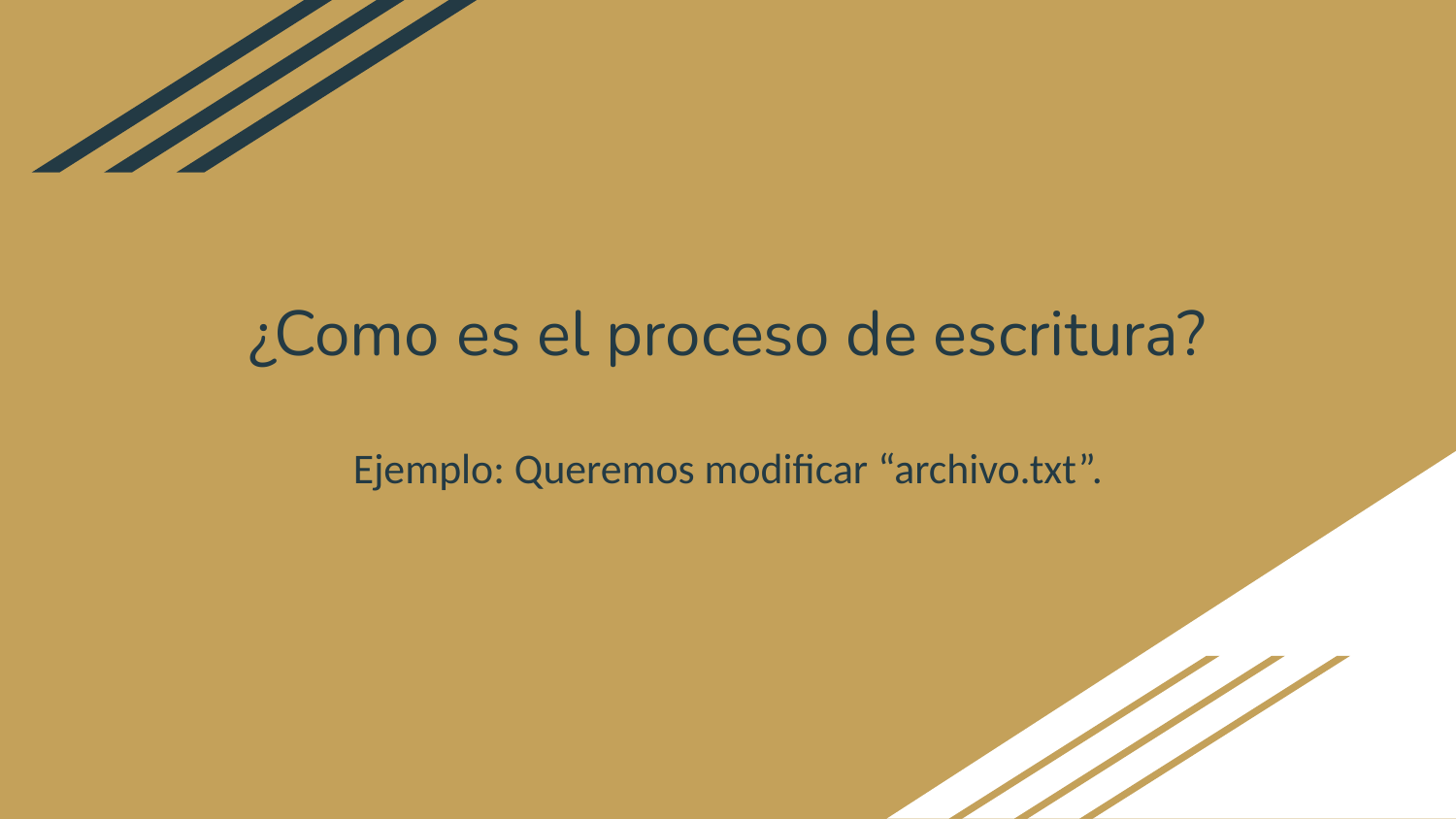

# ¿Como es el proceso de escritura?
Ejemplo: Queremos modificar “archivo.txt”.